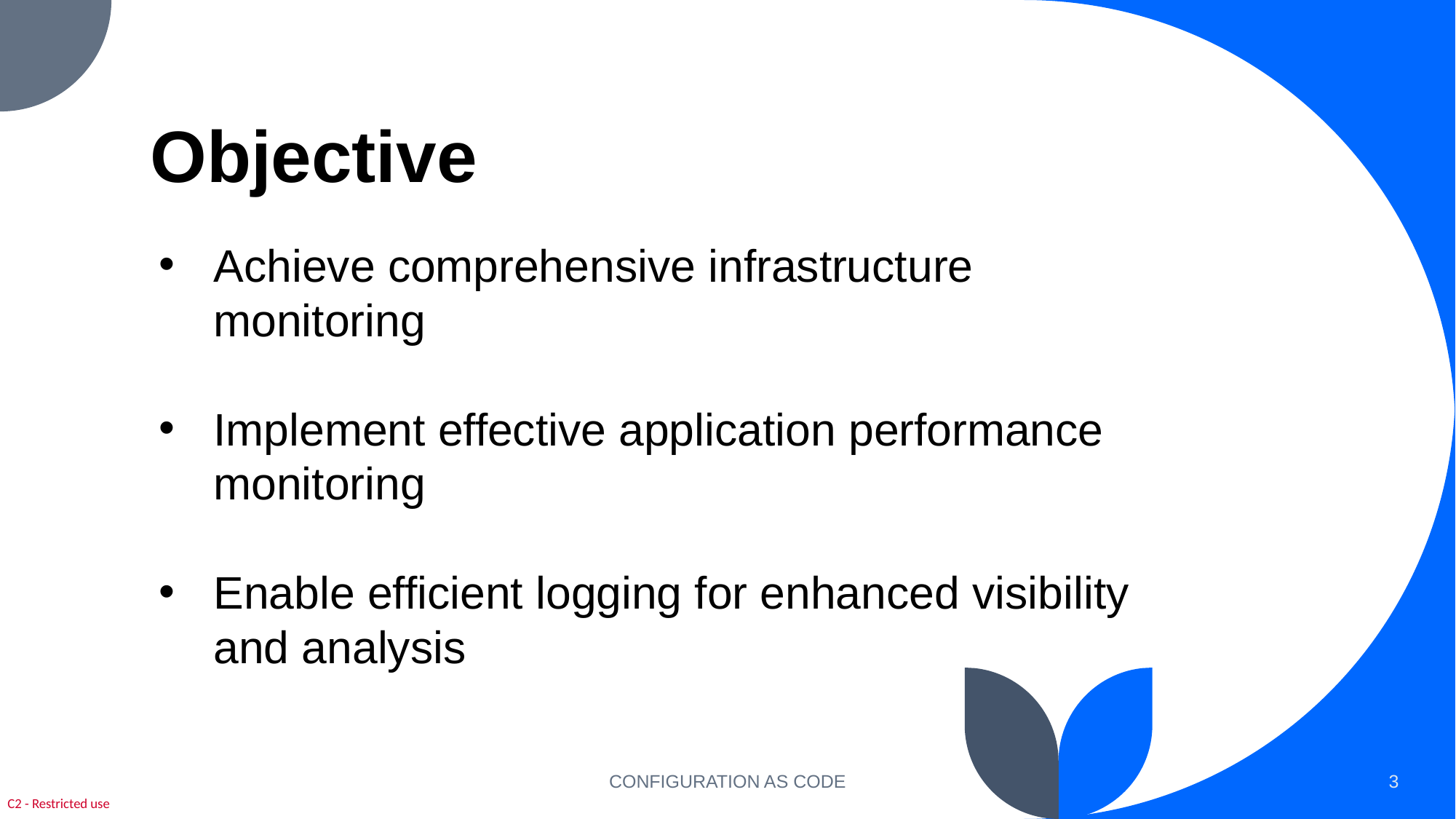

# Objective
Achieve comprehensive infrastructure monitoring

Implement effective application performance monitoring

Enable efficient logging for enhanced visibility and analysis

CONFIGURATION AS CODE
3